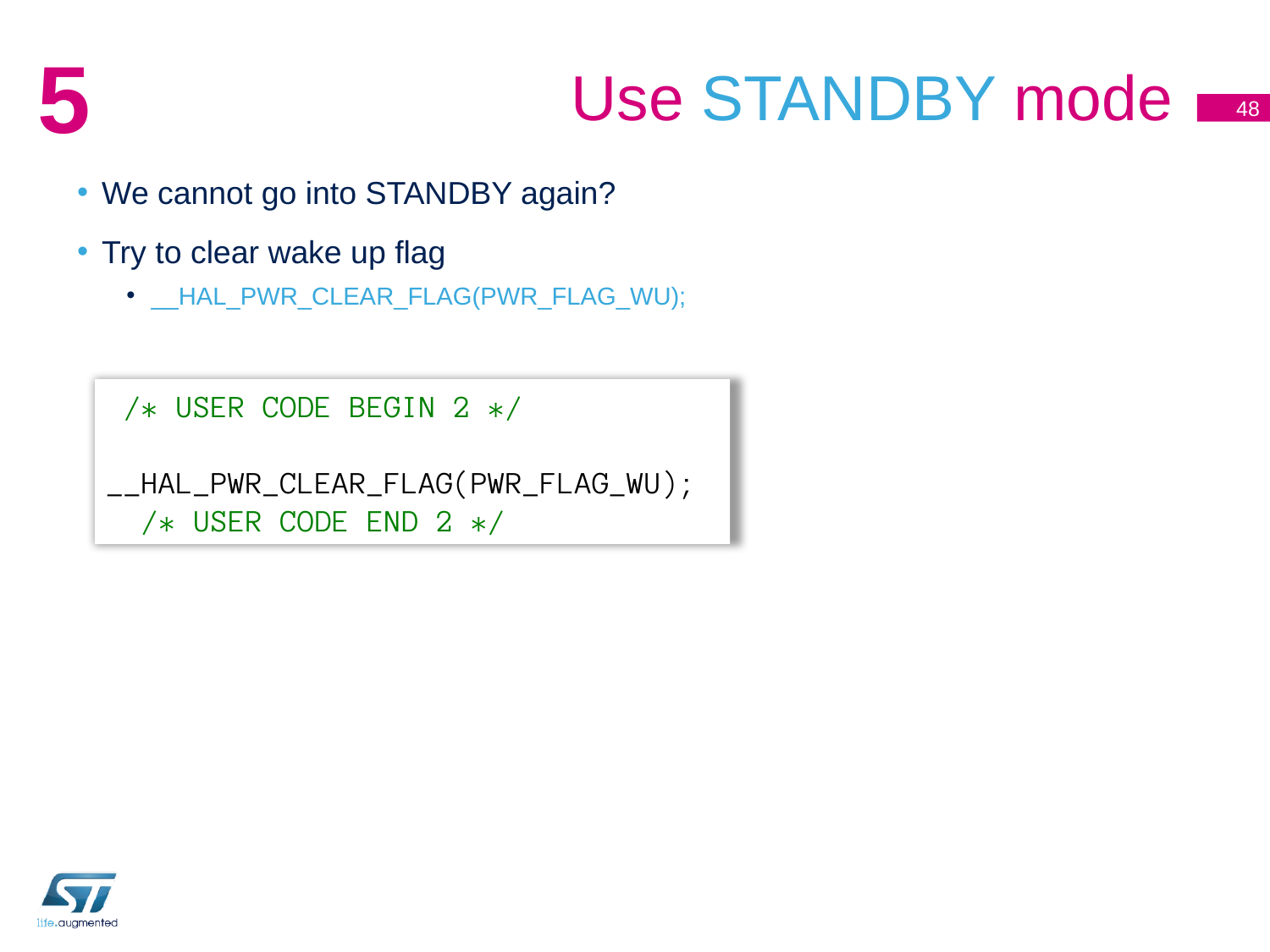

# Use STANDBY mode
5
48
We cannot go into STANDBY again?
Try to clear wake up flag
__HAL_PWR_CLEAR_FLAG(PWR_FLAG_WU);
 /* USER CODE BEGIN 2 */
  __HAL_PWR_CLEAR_FLAG(PWR_FLAG_WU);
  /* USER CODE END 2 */